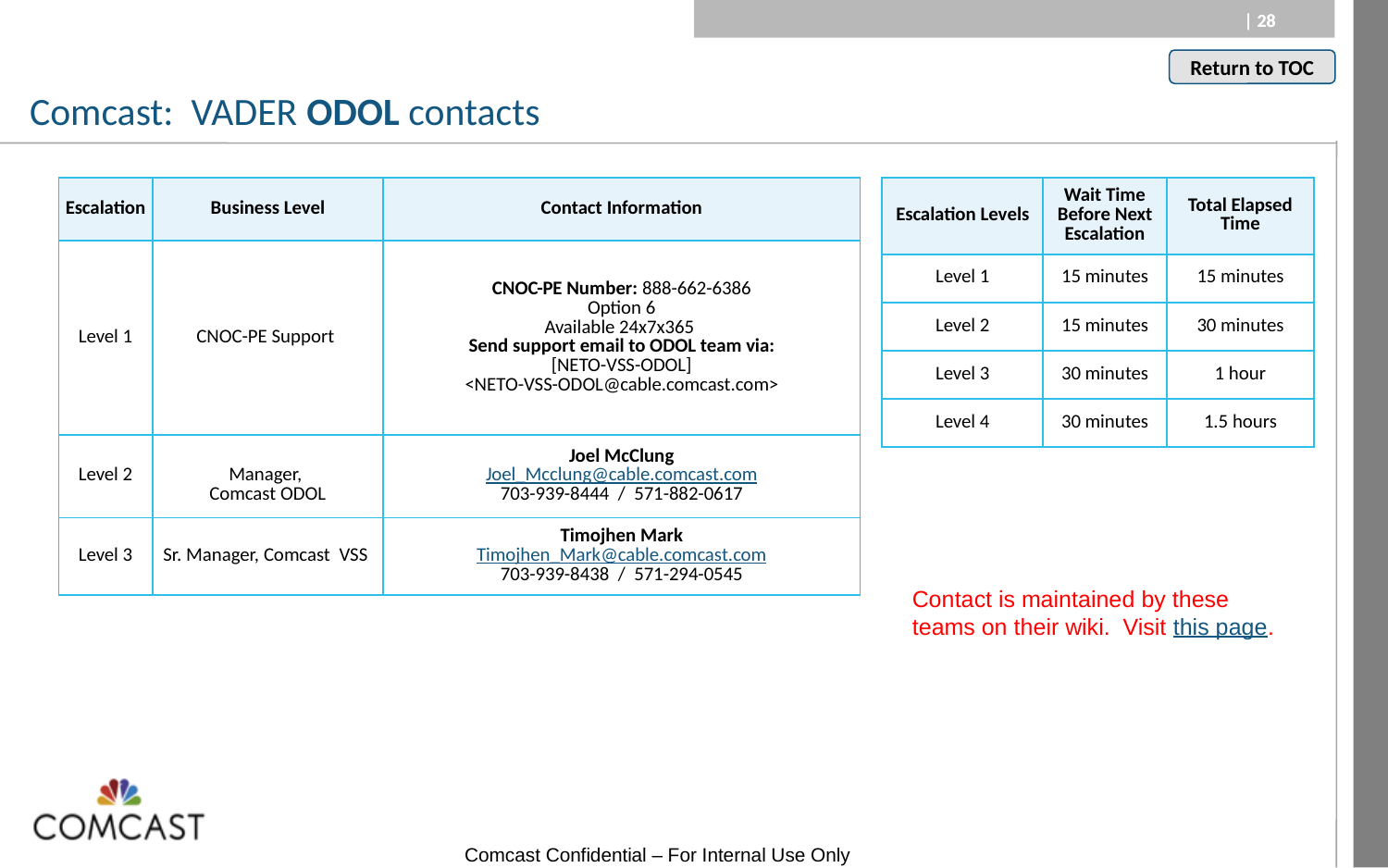

Comcast:  VADER ODOL contacts
| Escalation Levels | Wait Time Before Next Escalation | Total Elapsed Time |
| --- | --- | --- |
| Level 1 | 15 minutes | 15 minutes |
| Level 2 | 15 minutes | 30 minutes |
| Level 3 | 30 minutes | 1 hour |
| Level 4 | 30 minutes | 1.5 hours |
| Escalation | Business Level | Contact Information |
| --- | --- | --- |
| Level 1 | CNOC-PE Support | CNOC-PE Number: 888-662-6386 Option 6 Available 24x7x365 Send support email to ODOL team via: [NETO-VSS-ODOL] <NETO-VSS-ODOL@cable.comcast.com> |
| Level 2 | Manager, Comcast ODOL | Joel McClung Joel\_Mcclung@cable.comcast.com 703-939-8444 / 571-882-0617 |
| Level 3 | Sr. Manager, Comcast VSS | Timojhen Mark Timojhen\_Mark@cable.comcast.com 703-939-8438 / 571-294-0545 |
Contact is maintained by these teams on their wiki.  Visit this page.